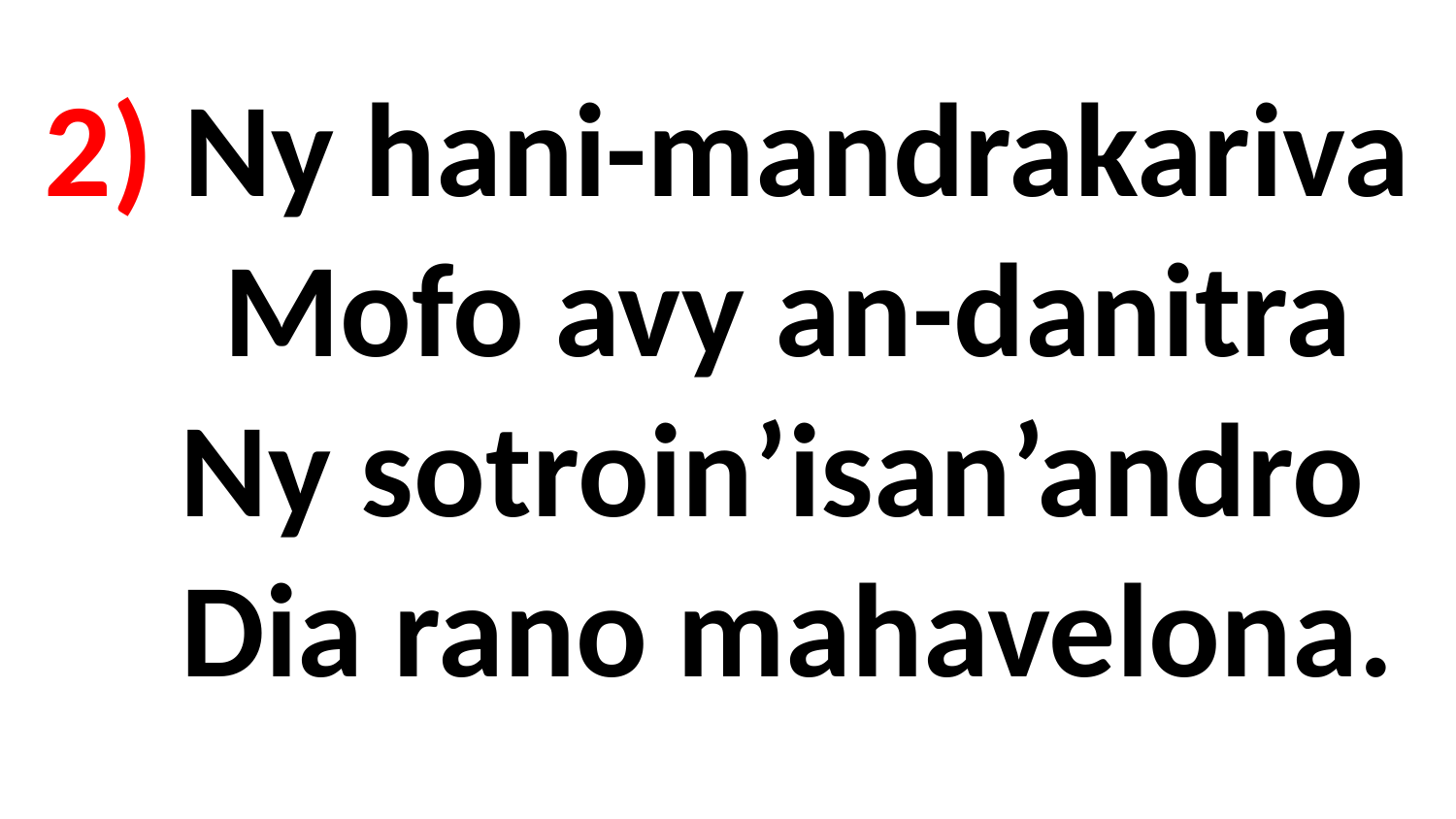

# 2) Ny hani-mandrakariva Mofo avy an-danitra Ny sotroin’isan’andro Dia rano mahavelona.